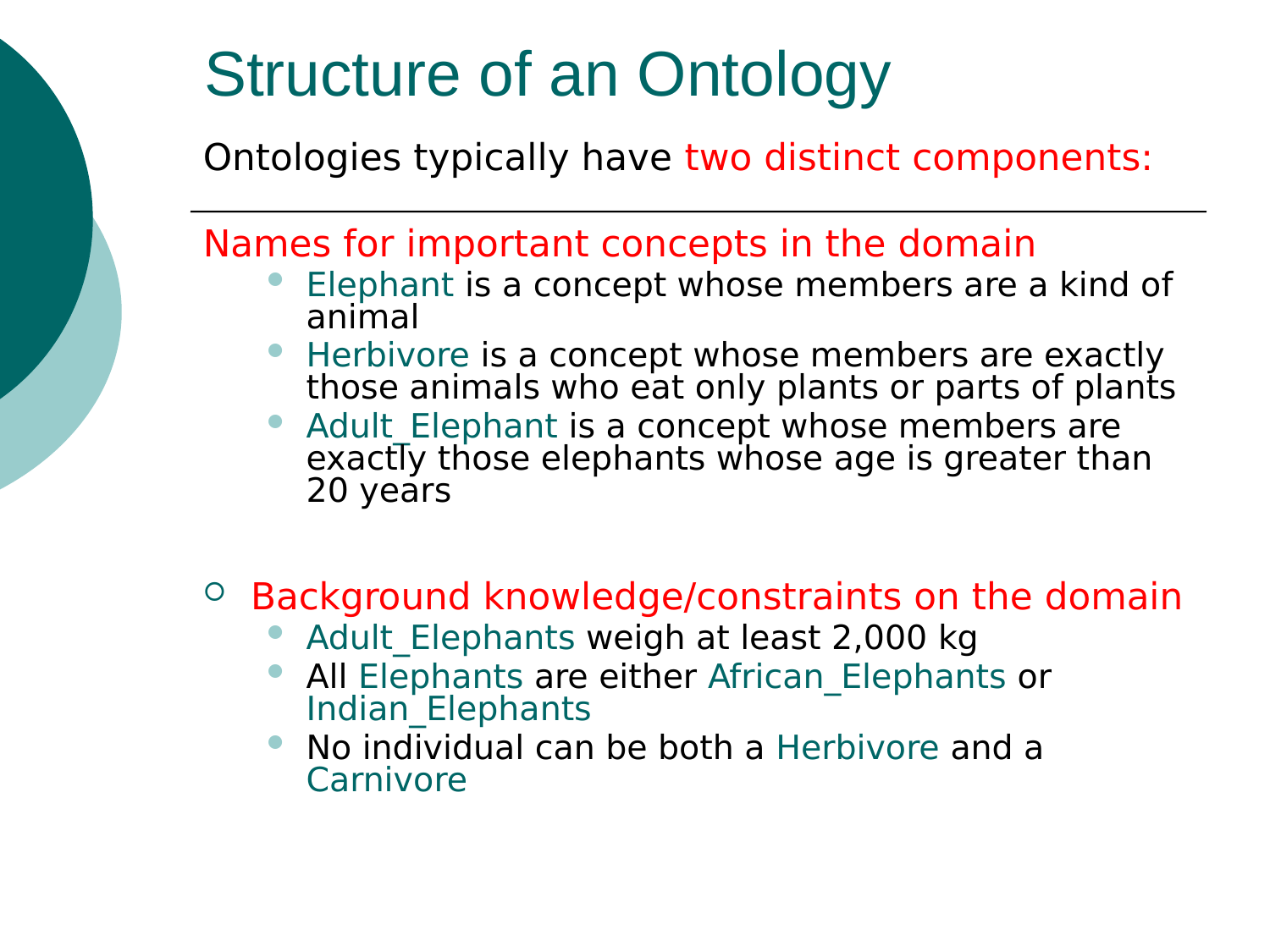

# Structure of an Ontology
Ontologies typically have two distinct components:

Names for important concepts in the domain
Elephant is a concept whose members are a kind of animal
Herbivore is a concept whose members are exactly those animals who eat only plants or parts of plants
Adult_Elephant is a concept whose members are exactly those elephants whose age is greater than 20 years

Background knowledge/constraints on the domain
Adult_Elephants weigh at least 2,000 kg
All Elephants are either African_Elephants or Indian_Elephants
No individual can be both a Herbivore and a Carnivore

8